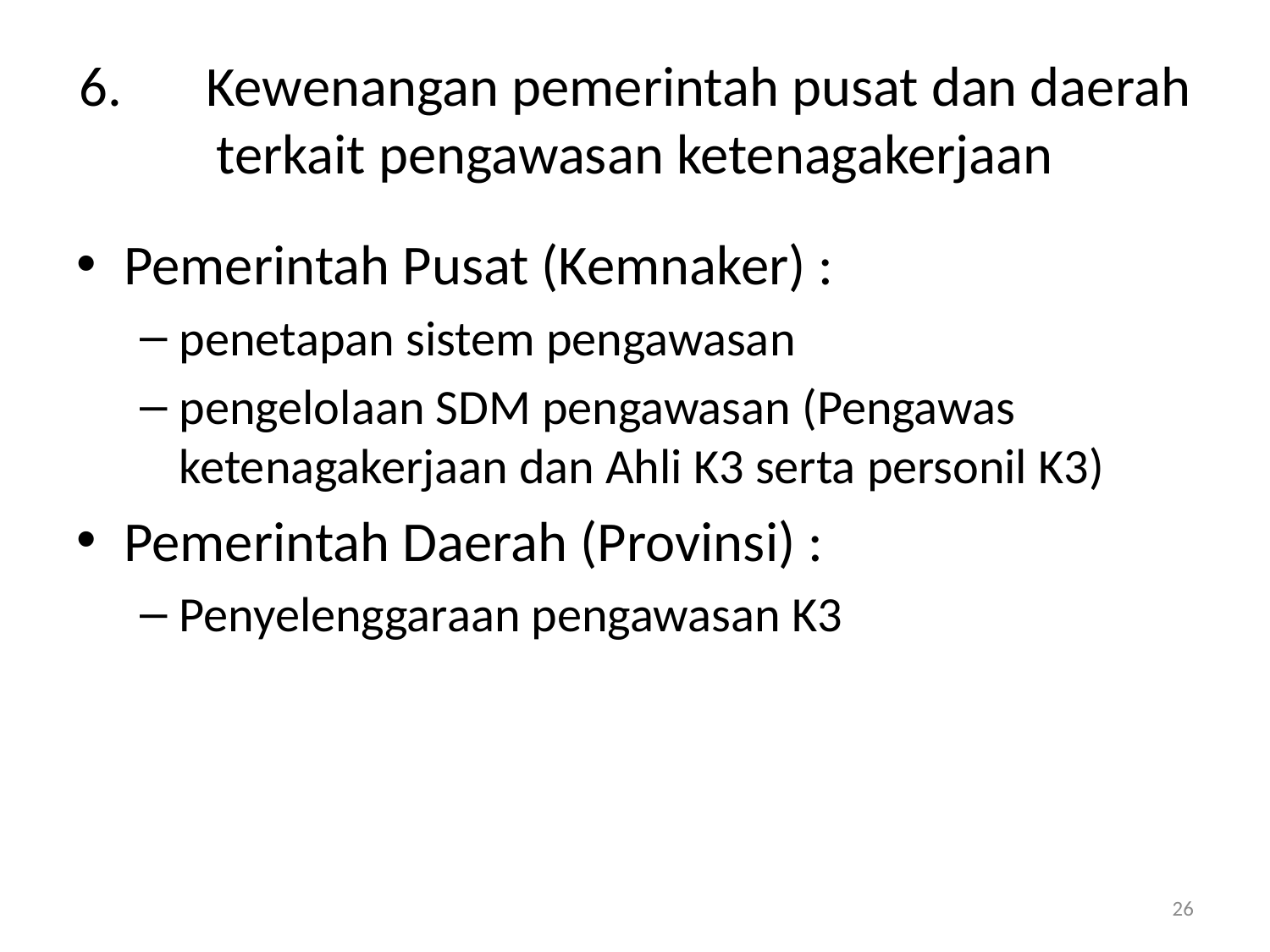

# 6.	Kewenangan pemerintah pusat dan daerah terkait pengawasan ketenagakerjaan
Pemerintah Pusat (Kemnaker) :
penetapan sistem pengawasan
pengelolaan SDM pengawasan (Pengawas ketenagakerjaan dan Ahli K3 serta personil K3)
Pemerintah Daerah (Provinsi) :
Penyelenggaraan pengawasan K3
26